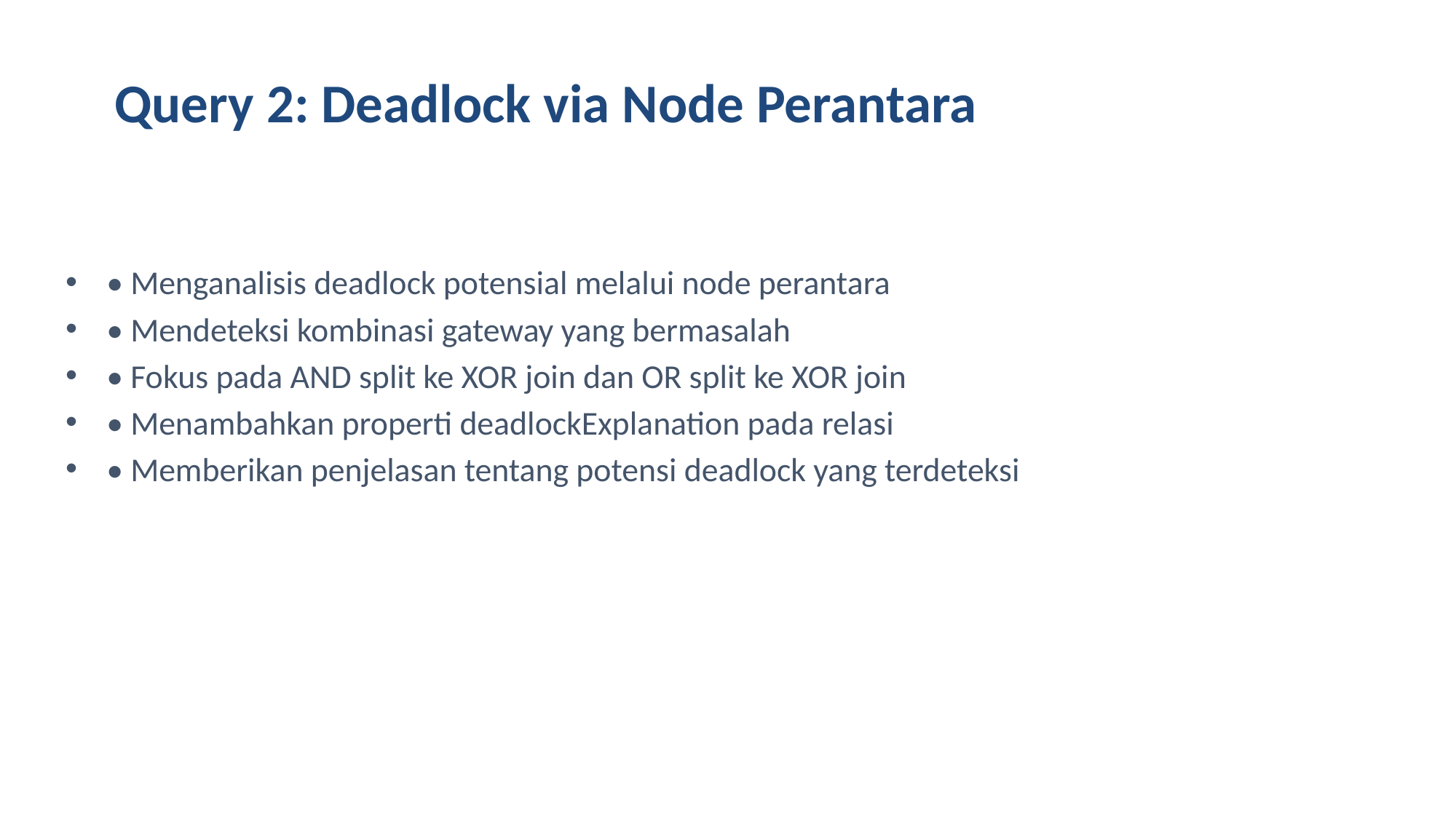

# Query 2: Deadlock via Node Perantara

• Menganalisis deadlock potensial melalui node perantara
• Mendeteksi kombinasi gateway yang bermasalah
• Fokus pada AND split ke XOR join dan OR split ke XOR join
• Menambahkan properti deadlockExplanation pada relasi
• Memberikan penjelasan tentang potensi deadlock yang terdeteksi